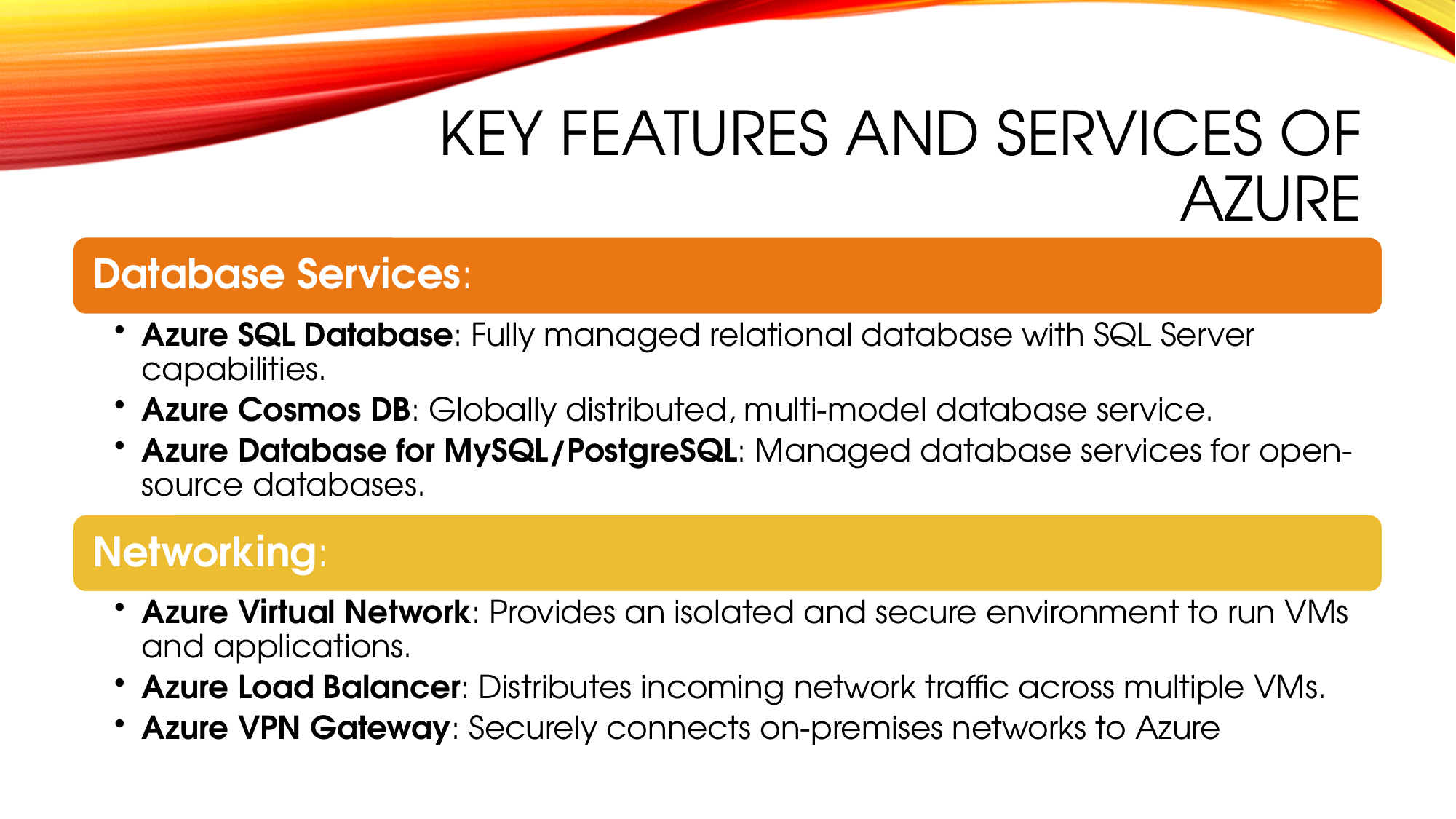

# Key Features and Services of Azure
Database Services:
Azure SQL Database: Fully managed relational database with SQL Server capabilities.
Azure Cosmos DB: Globally distributed, multi-model database service.
Azure Database for MySQL/PostgreSQL: Managed database services for open-source databases.
Networking:
Azure Virtual Network: Provides an isolated and secure environment to run VMs and applications.
Azure Load Balancer: Distributes incoming network traffic across multiple VMs.
Azure VPN Gateway: Securely connects on-premises networks to Azure